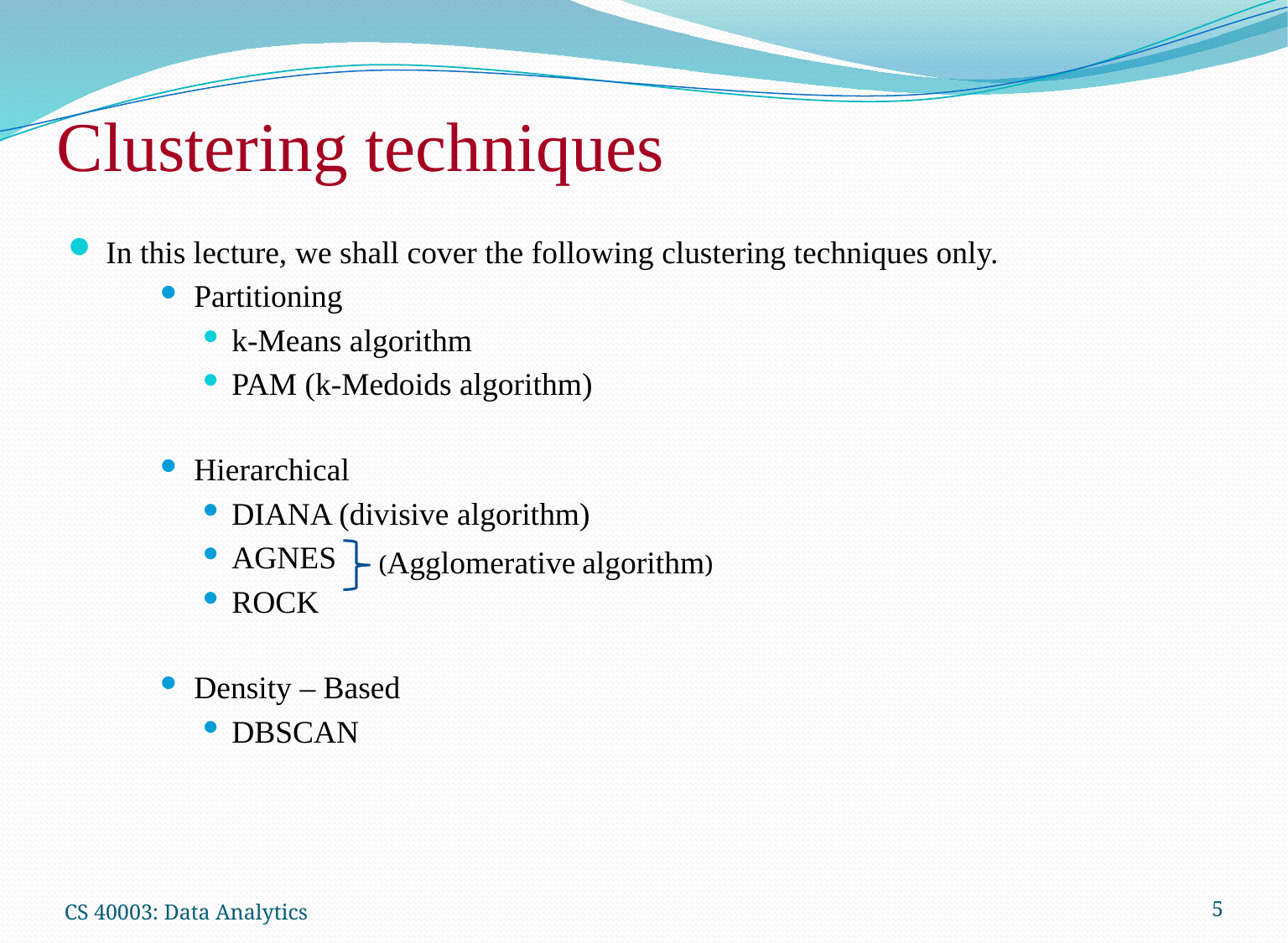

# Clustering techniques
In this lecture, we shall cover the following clustering techniques only.
Partitioning
k-Means algorithm
PAM (k-Medoids algorithm)

Hierarchical
DIANA (divisive algorithm)
AGNES
ROCK

Density – Based
DBSCAN

   (Agglomerative algorithm)
CS 40003: Data Analytics
5